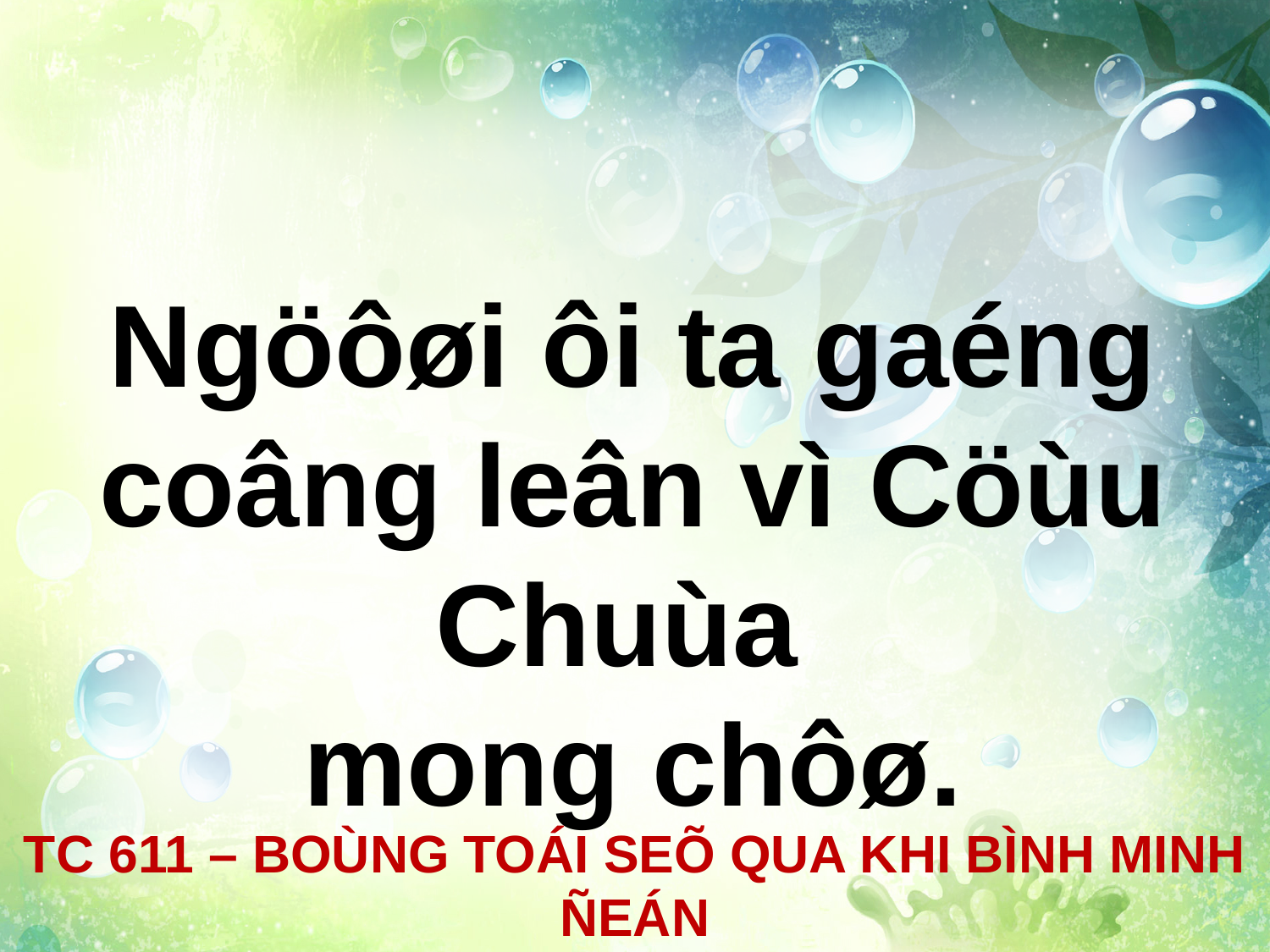

Ngöôøi ôi ta gaéng coâng leân vì Cöùu Chuùa
mong chôø.
TC 611 – BOÙNG TOÁI SEÕ QUA KHI BÌNH MINH ÑEÁN